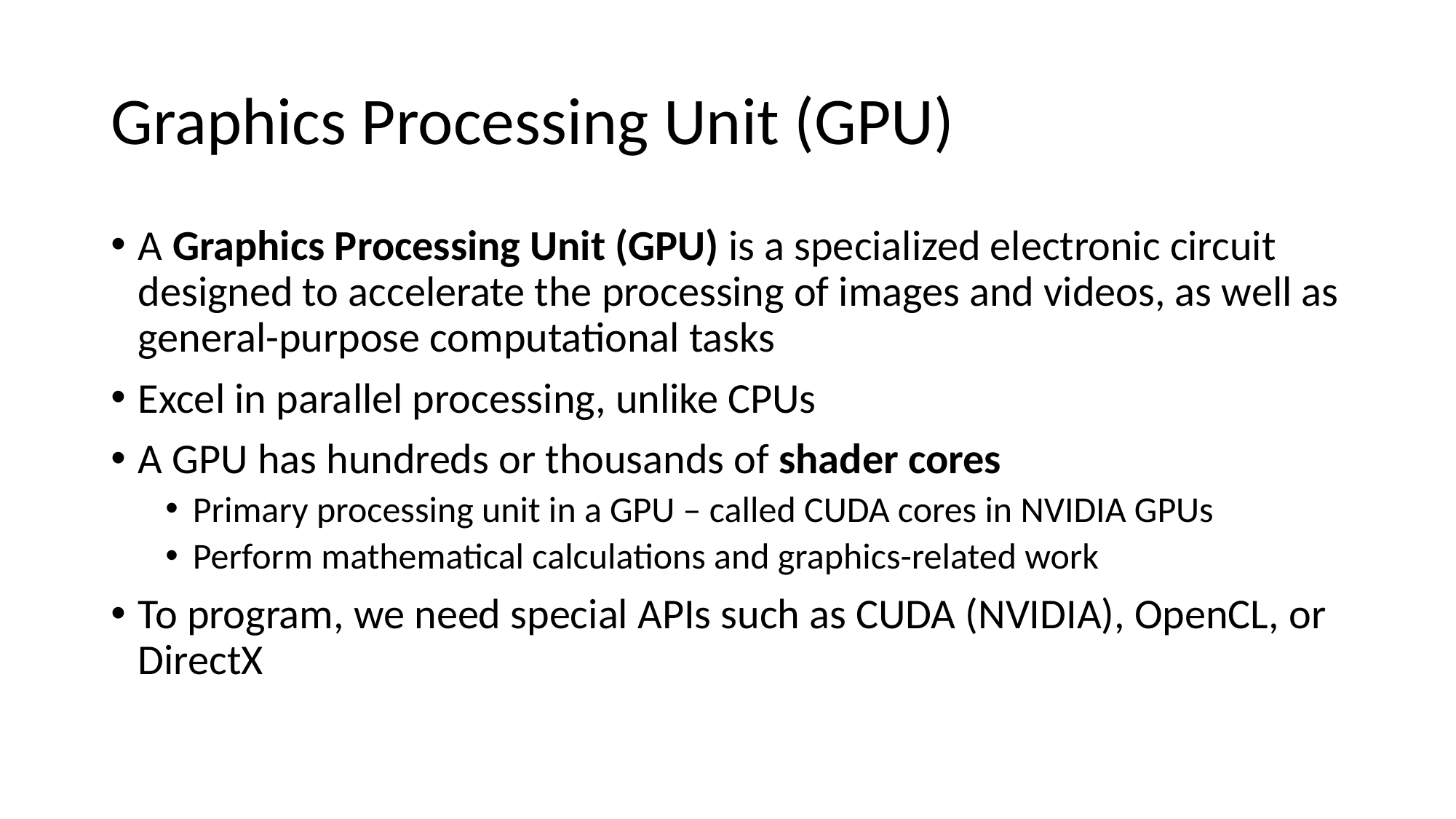

# Graphics Processing Unit (GPU)
A Graphics Processing Unit (GPU) is a specialized electronic circuit designed to accelerate the processing of images and videos, as well as general-purpose computational tasks
Excel in parallel processing, unlike CPUs
A GPU has hundreds or thousands of shader cores
Primary processing unit in a GPU – called CUDA cores in NVIDIA GPUs
Perform mathematical calculations and graphics-related work
To program, we need special APIs such as CUDA (NVIDIA), OpenCL, or DirectX